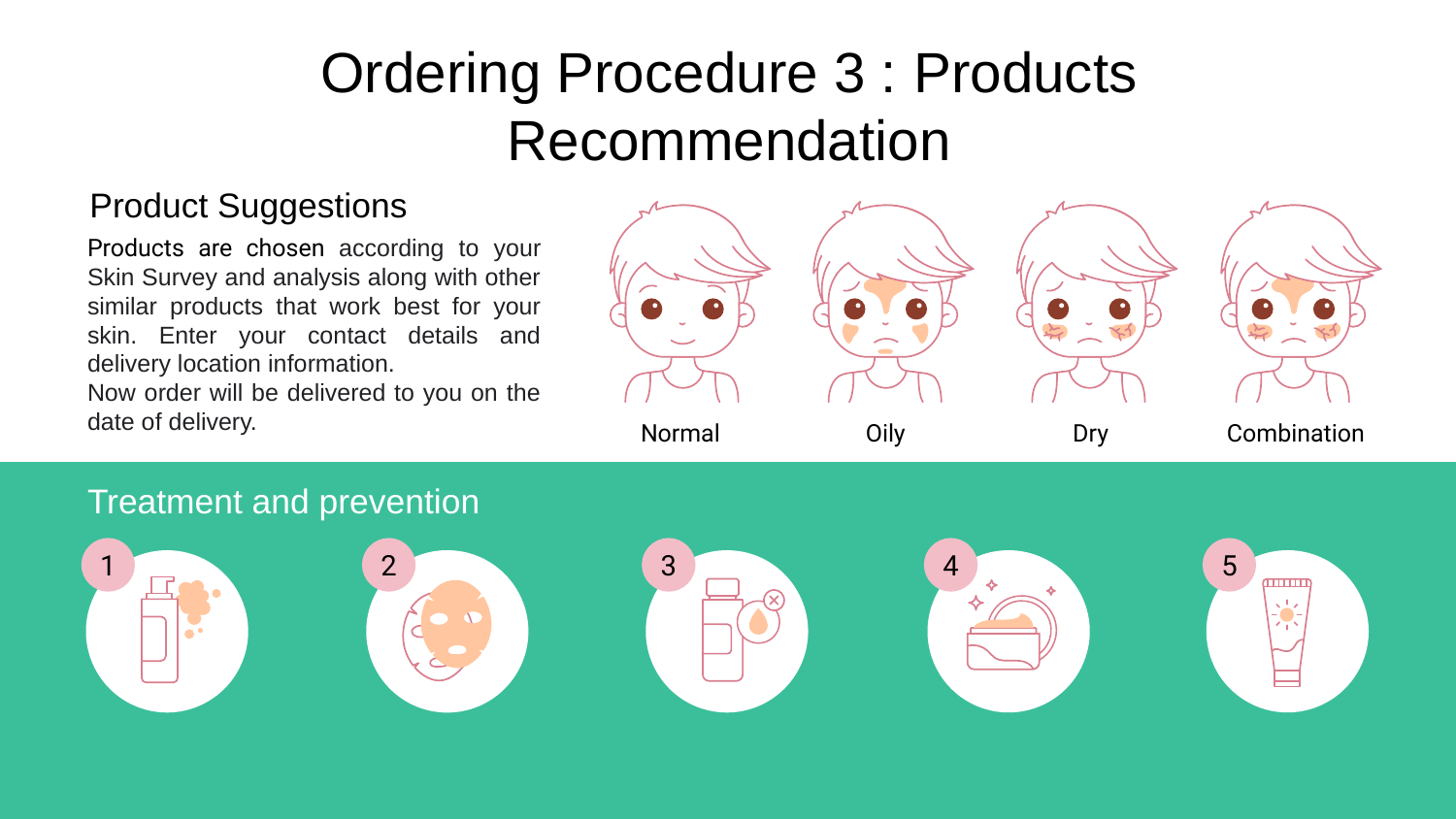

Ordering Procedure 3 : Products Recommendation
Product Suggestions

Products are chosen according to your Skin Survey and analysis along with other similar products that work best for your skin. Enter your contact details and delivery location information.
Now order will be delivered to you on the date of delivery.

Normal
Oily
Dry
Combination

Treatment and prevention
1

2

3

4

5